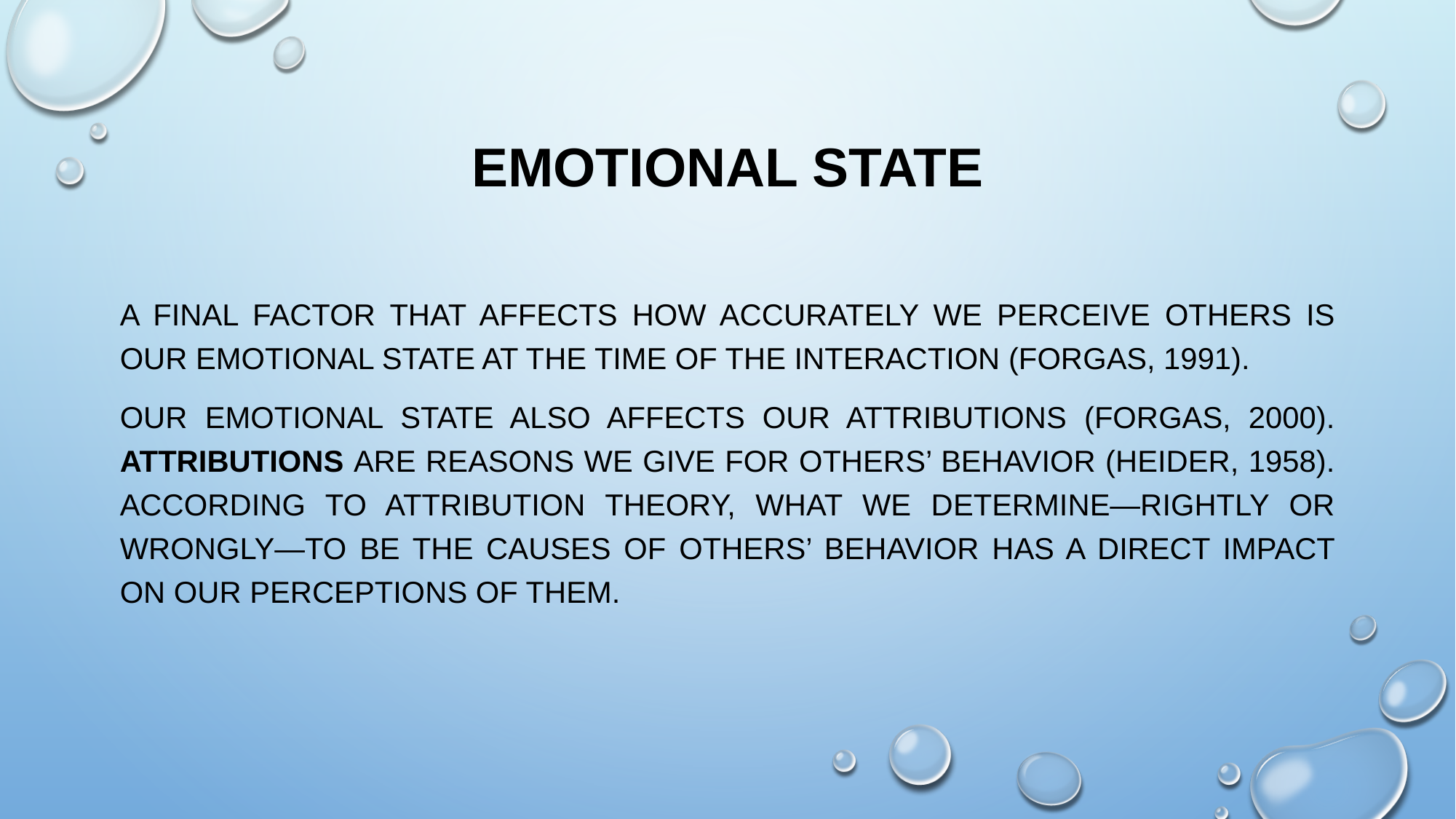

# Emotional State
A final factor that affects how accurately we perceive others is our emotional state at the time of the interaction (Forgas, 1991).
Our emotional state also affects our attributions (Forgas, 2000). Attributions are reasons we give for others’ behavior (Heider, 1958). According to attribution theory, what we determine—rightly or wrongly—to be the causes of others’ behavior has a direct impact on our perceptions of them.